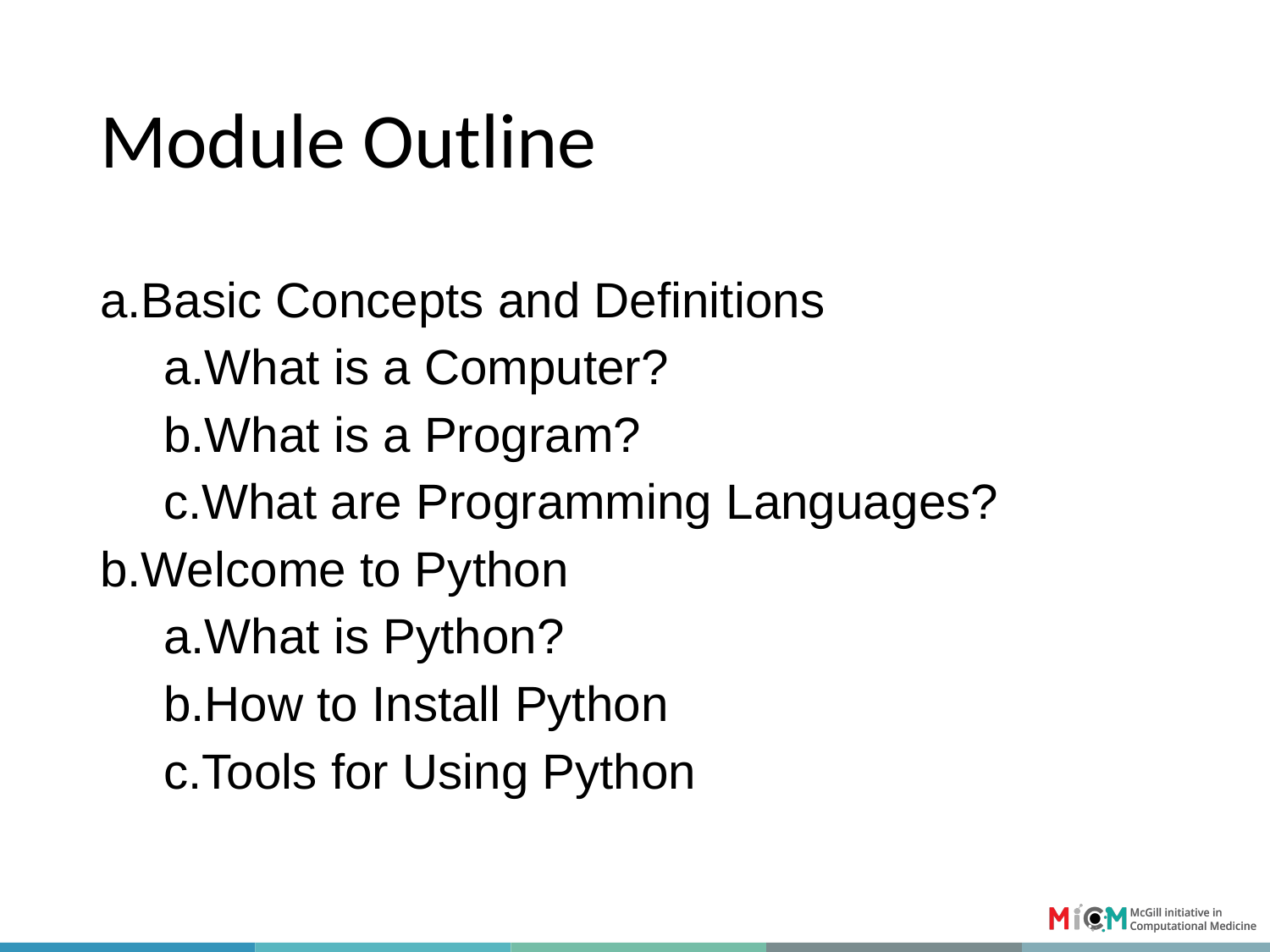

# Module Outline
Basic Concepts and Definitions
What is a Computer?
What is a Program?
What are Programming Languages?
Welcome to Python
What is Python?
How to Install Python
Tools for Using Python